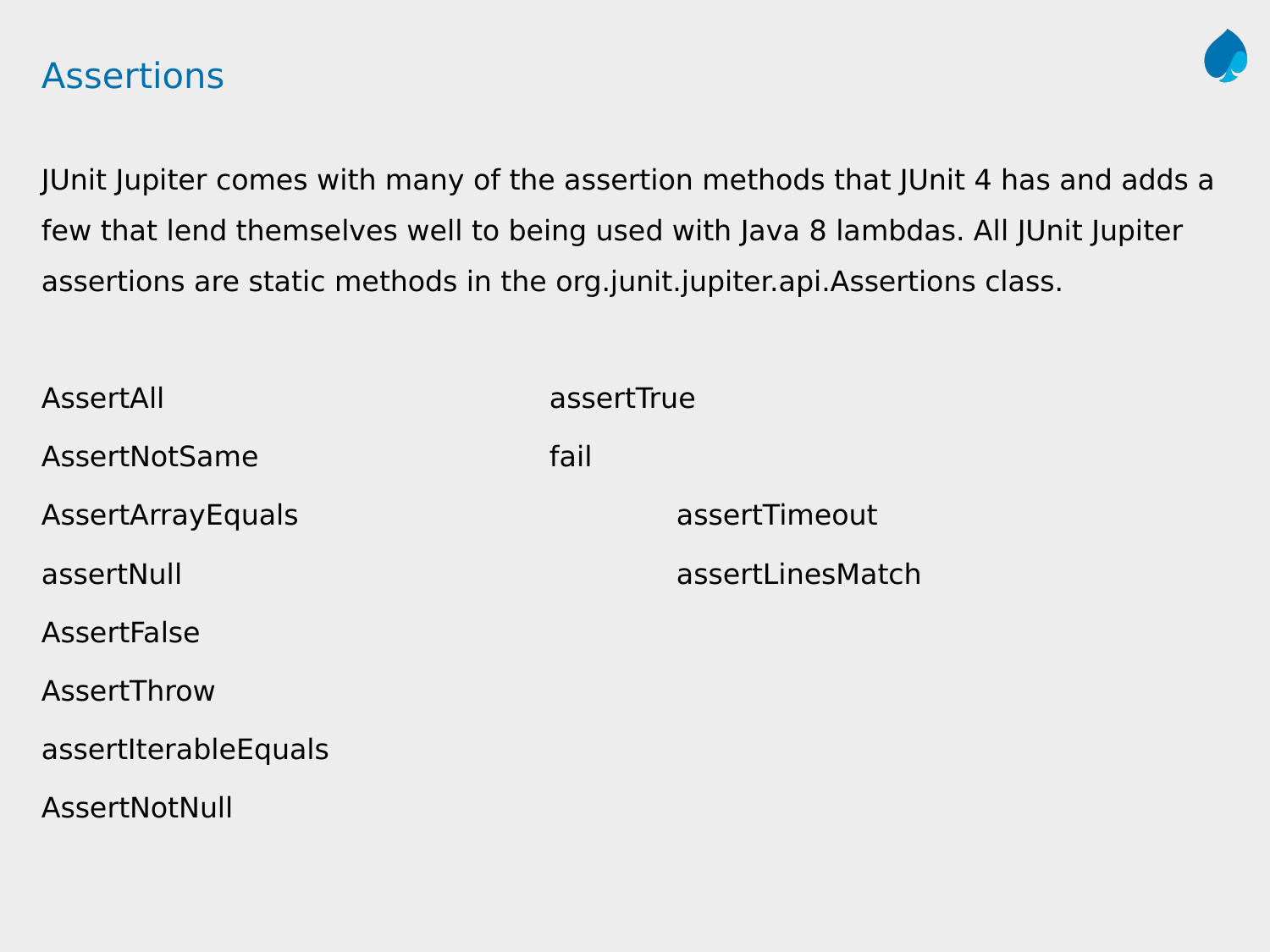

# Assertions
JUnit Jupiter comes with many of the assertion methods that JUnit 4 has and adds a few that lend themselves well to being used with Java 8 lambdas. All JUnit Jupiter assertions are static methods in the org.junit.jupiter.api.Assertions class.

AssertAll				assertTrue
AssertNotSame			fail
AssertArrayEquals			assertTimeout
assertNull				assertLinesMatch
AssertFalse
AssertThrow
assertIterableEquals
AssertNotNull